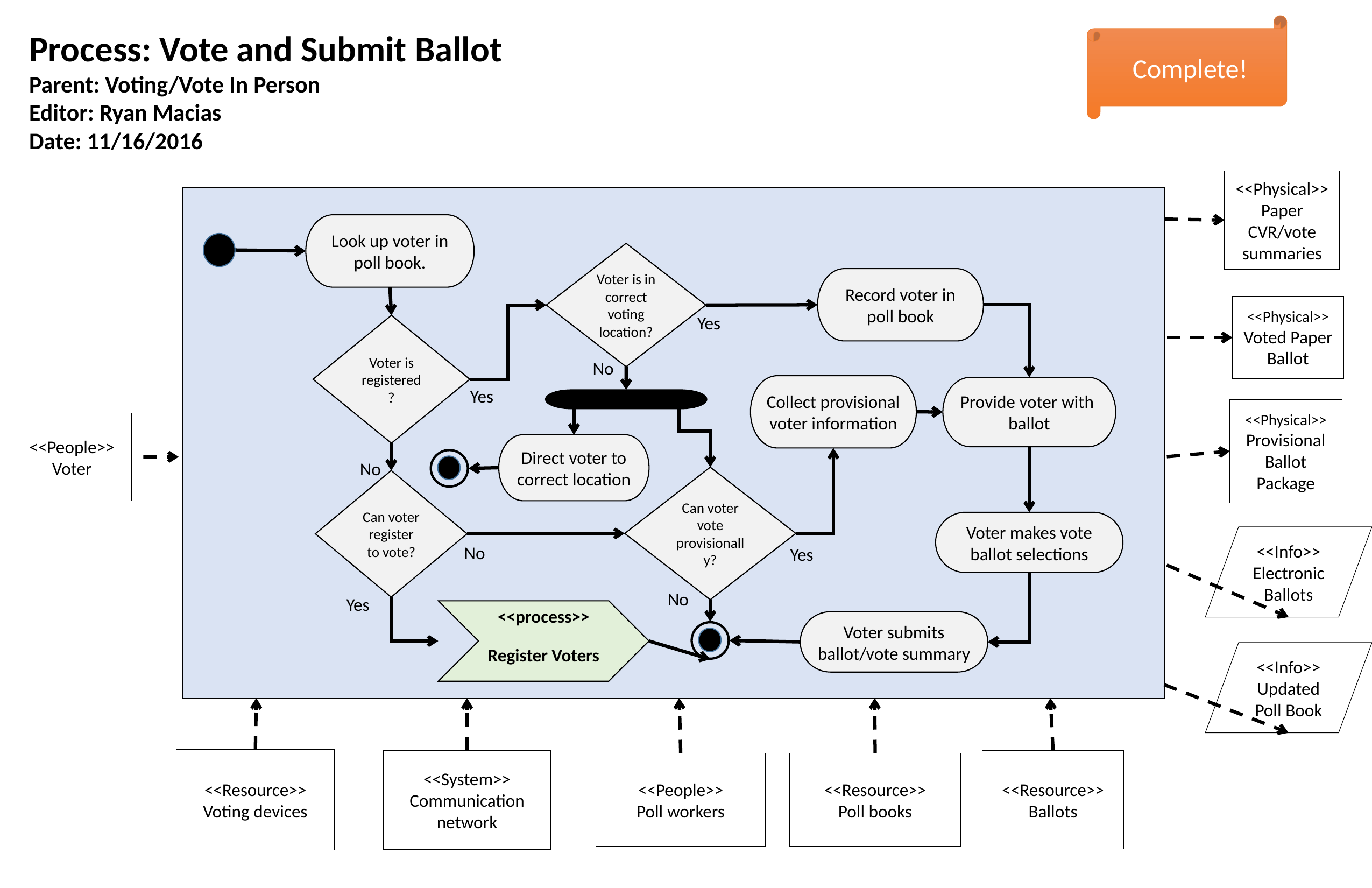

Complete!
Process: Vote and Submit Ballot
Parent: Voting/Vote In Person
Editor: Ryan Macias
Date: 11/16/2016
<<Physical>>
Paper CVR/vote summaries

Look up voter in poll book.

Voter is in correct voting location?
Record voter in poll book
<<Physical>>
Voted Paper Ballot
Yes
Voter is registered?
No
Collect provisional voter information
Provide voter with  ballot
Yes

<<Physical>>
Provisional Ballot Package
<<People>>
Voter
Direct voter to correct location

No
Can voter vote provisionally?
Can voter register to vote?
Voter makes vote ballot selections
<<Info>>
Electronic Ballots
No
Yes
No
Yes
<<process>>

Register Voters
Voter submits ballot/vote summary

<<Info>>
Updated Poll Book
<<Resource>>
Voting devices
<<System>>
Communication network
<<Resource>>
Ballots
<<People>>
Poll workers
<<Resource>>
Poll books